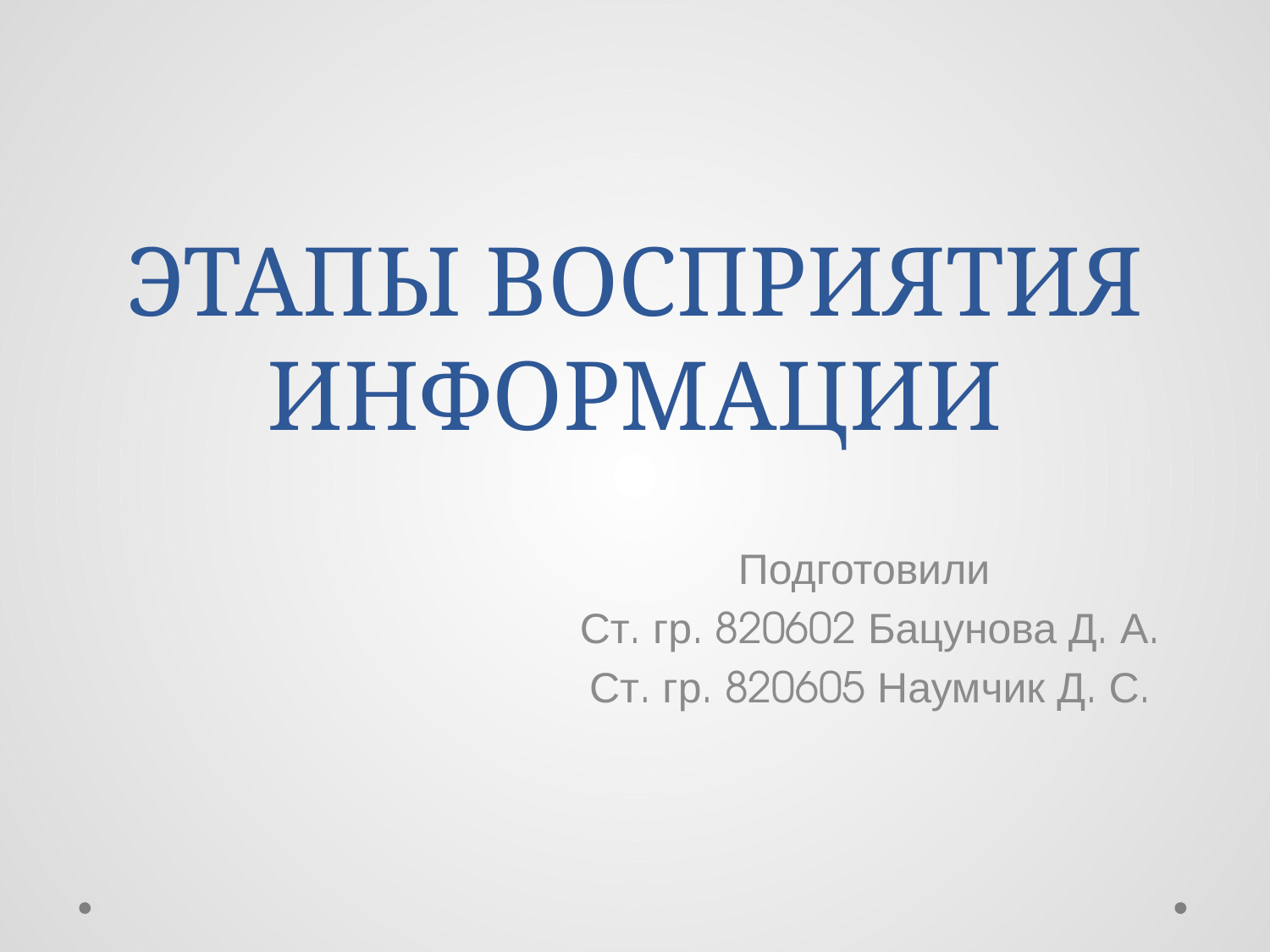

# ЭТАПЫ ВОСПРИЯТИЯ ИНФОРМАЦИИ
Подготовили
Ст. гр. 820602 Бацунова Д. А.
Ст. гр. 820605 Наумчик Д. С.